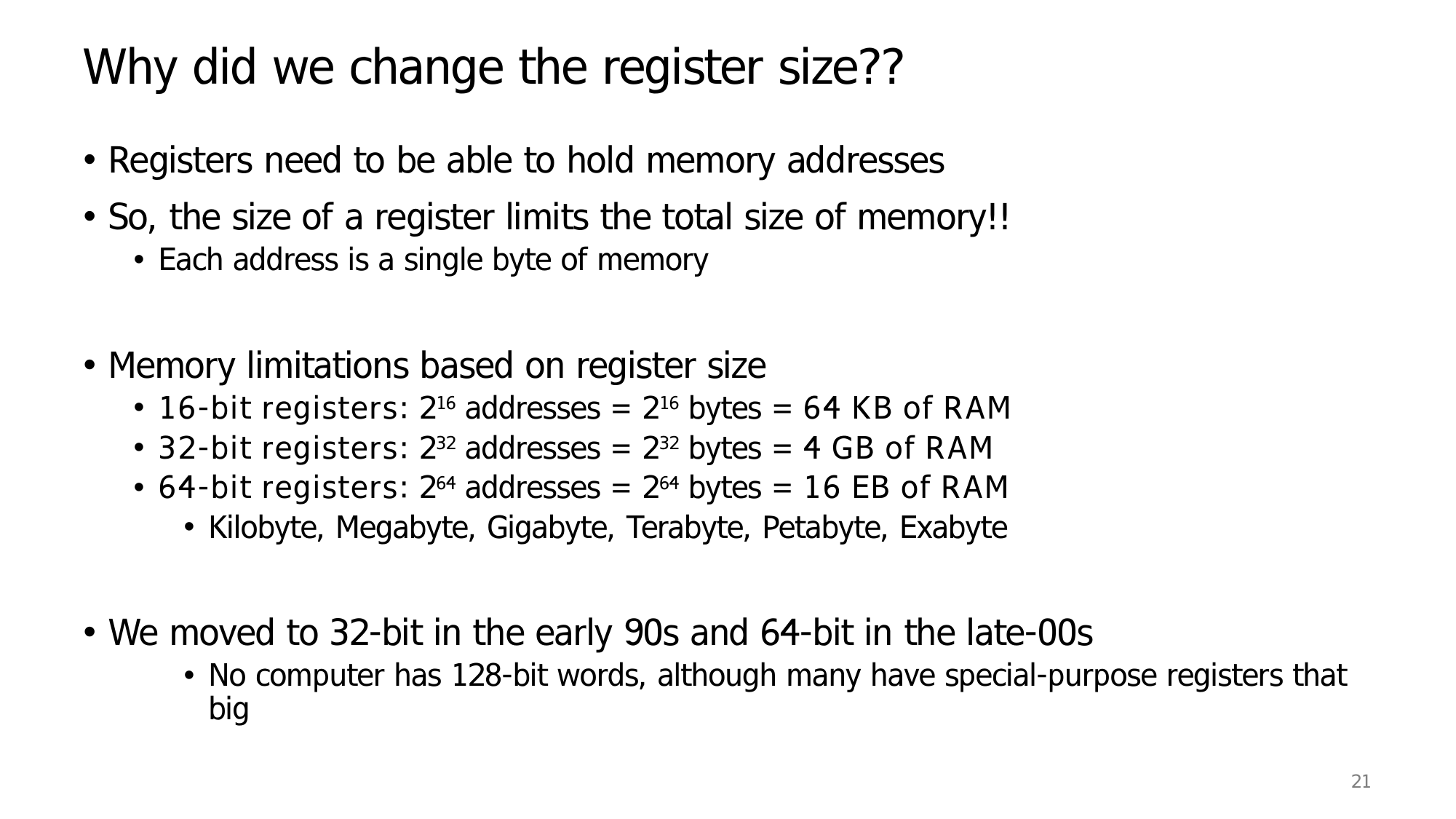

# Why did we change the register size??
Registers need to be able to hold memory addresses
So, the size of a register limits the total size of memory!!
Each address is a single byte of memory

Memory limitations based on register size
16-bit registers: 216 addresses = 216 bytes = 64 KB of RAM
32-bit registers: 232 addresses = 232 bytes = 4 GB of RAM
64-bit registers: 264 addresses = 264 bytes = 16 EB of RAM
Kilobyte, Megabyte, Gigabyte, Terabyte, Petabyte, Exabyte

We moved to 32-bit in the early 90s and 64-bit in the late-00s
No computer has 128-bit words, although many have special-purpose registers that big
21